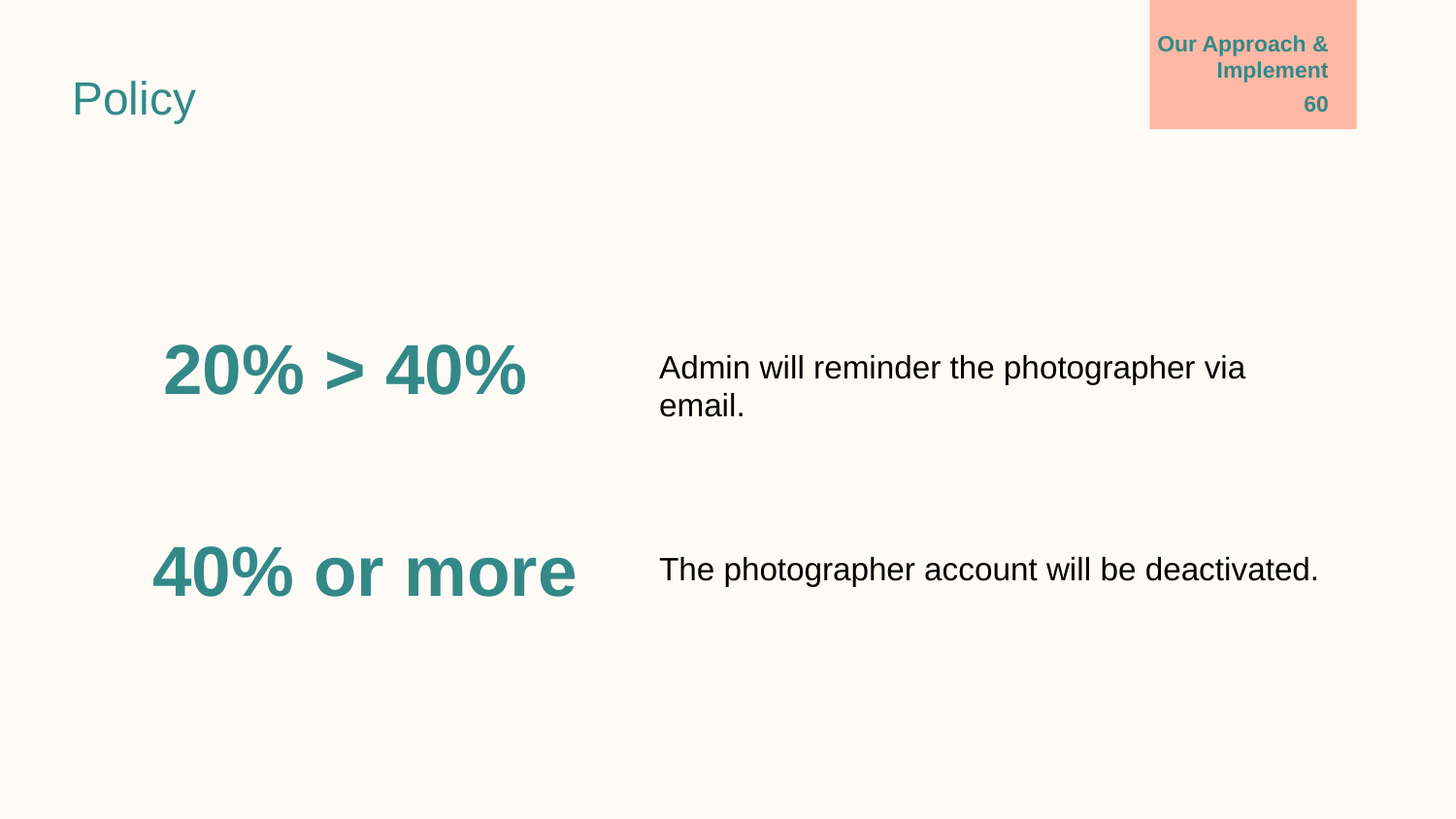

# Our Approach & Implement
Policy
60
20% > 40%
Admin will reminder the photographer via email.
40% or more
The photographer account will be deactivated.